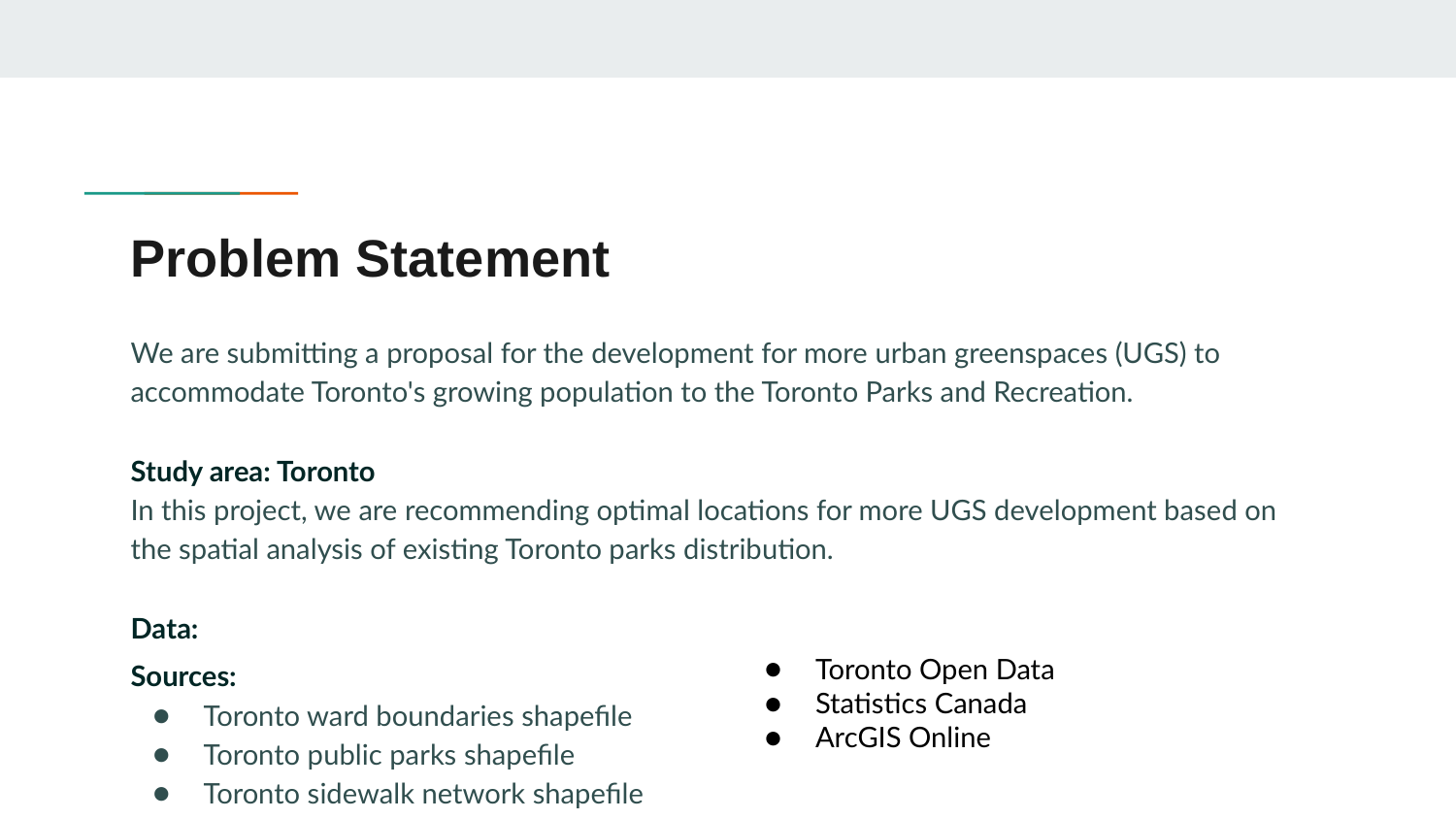

# Problem Statement

We are submitting a proposal for the development for more urban greenspaces (UGS) to accommodate Toronto's growing population to the Toronto Parks and Recreation.
Study area: Toronto
In this project, we are recommending optimal locations for more UGS development based on the spatial analysis of existing Toronto parks distribution.
Data:								Sources:
Toronto ward boundaries shapefile
Toronto public parks shapefile
Toronto sidewalk network shapefile

Toronto Open Data
Statistics Canada
ArcGIS Online